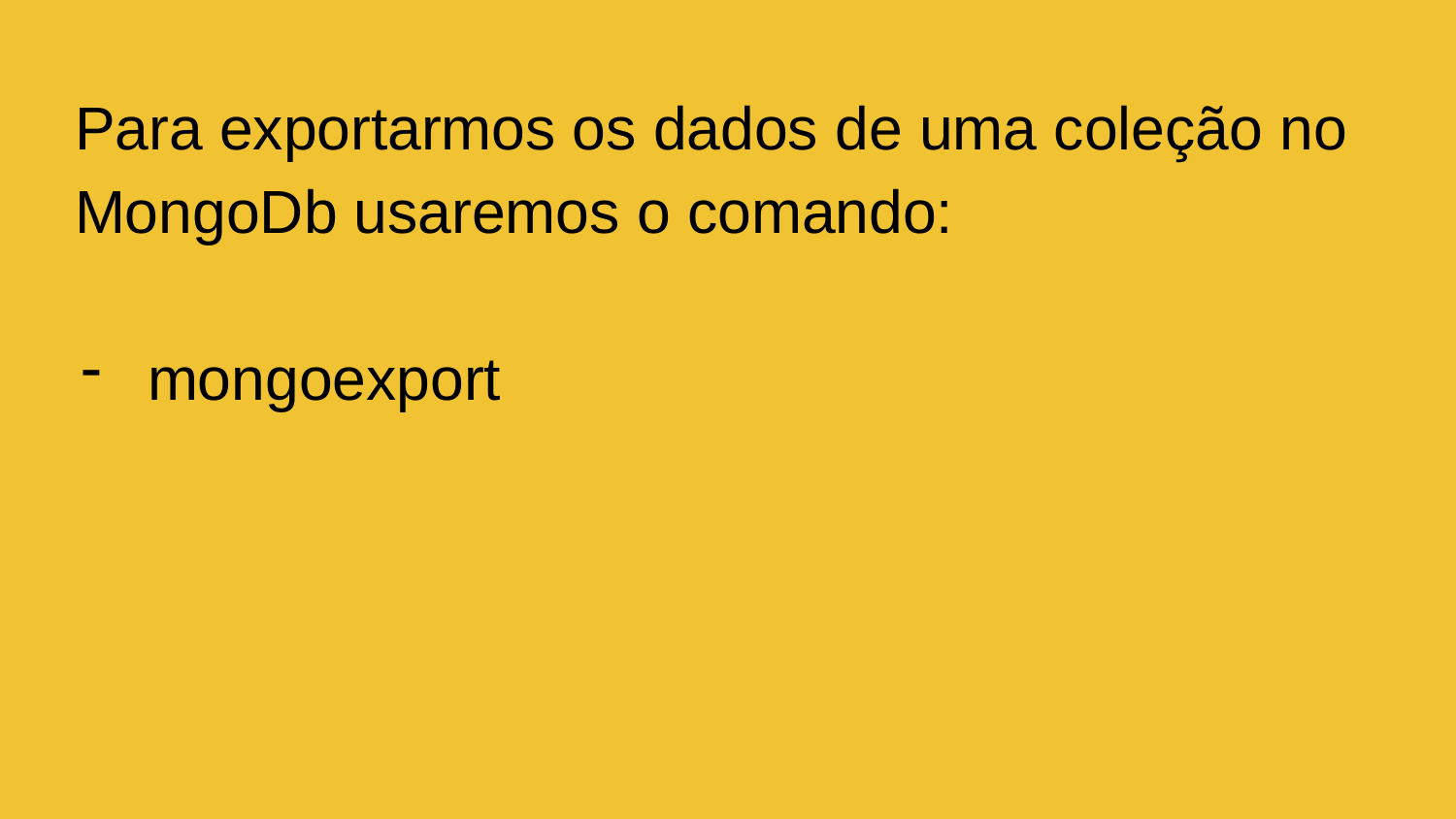

Para exportarmos os dados de uma coleção no MongoDb usaremos o comando:

mongoexport